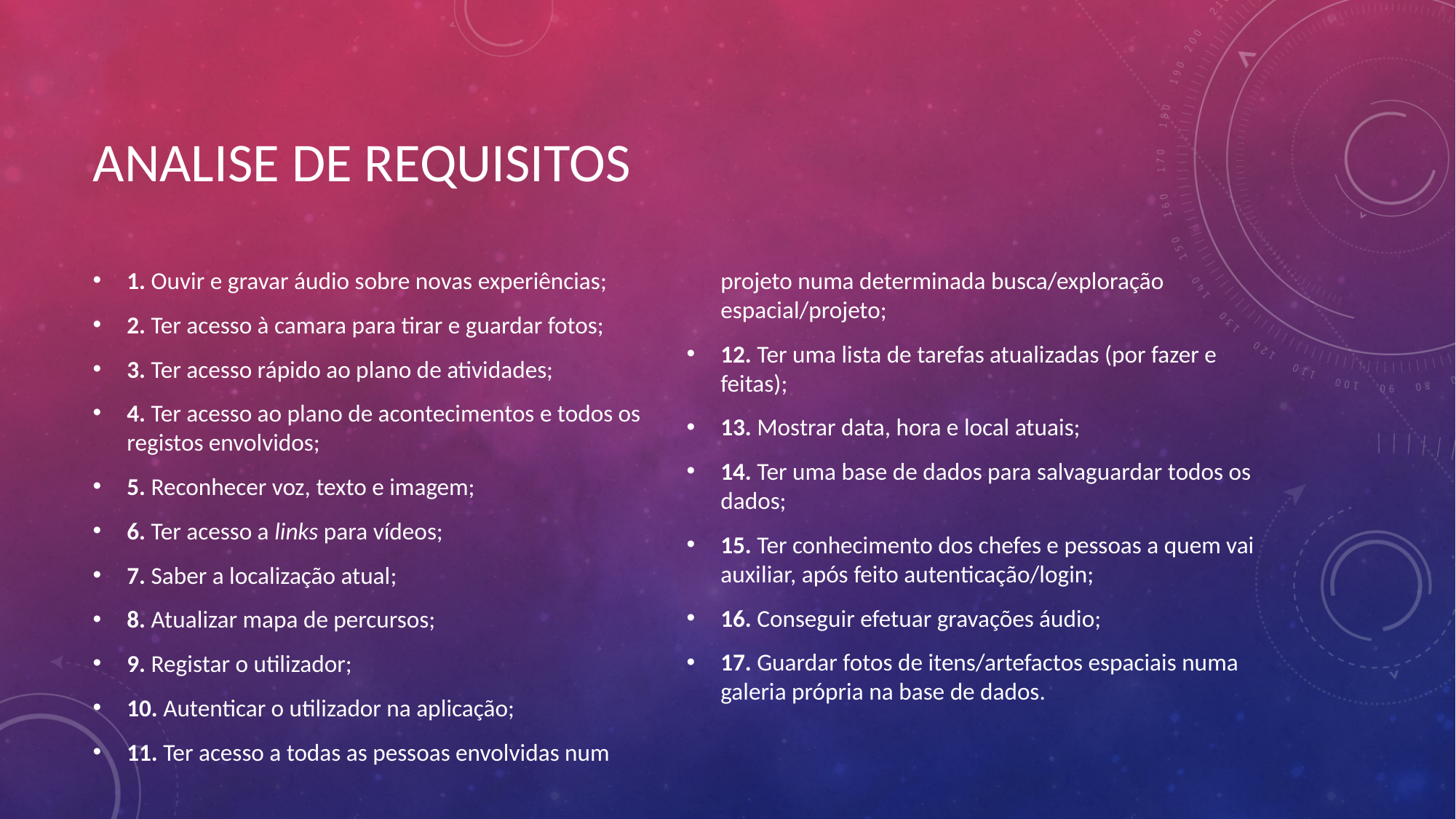

# Analise de requisitos
1. Ouvir e gravar áudio sobre novas experiências;
2. Ter acesso à camara para tirar e guardar fotos;
3. Ter acesso rápido ao plano de atividades;
4. Ter acesso ao plano de acontecimentos e todos os registos envolvidos;
5. Reconhecer voz, texto e imagem;
6. Ter acesso a links para vídeos;
7. Saber a localização atual;
8. Atualizar mapa de percursos;
9. Registar o utilizador;
10. Autenticar o utilizador na aplicação;
11. Ter acesso a todas as pessoas envolvidas num projeto numa determinada busca/exploração espacial/projeto;
12. Ter uma lista de tarefas atualizadas (por fazer e feitas);
13. Mostrar data, hora e local atuais;
14. Ter uma base de dados para salvaguardar todos os dados;
15. Ter conhecimento dos chefes e pessoas a quem vai auxiliar, após feito autenticação/login;
16. Conseguir efetuar gravações áudio;
17. Guardar fotos de itens/artefactos espaciais numa galeria própria na base de dados.